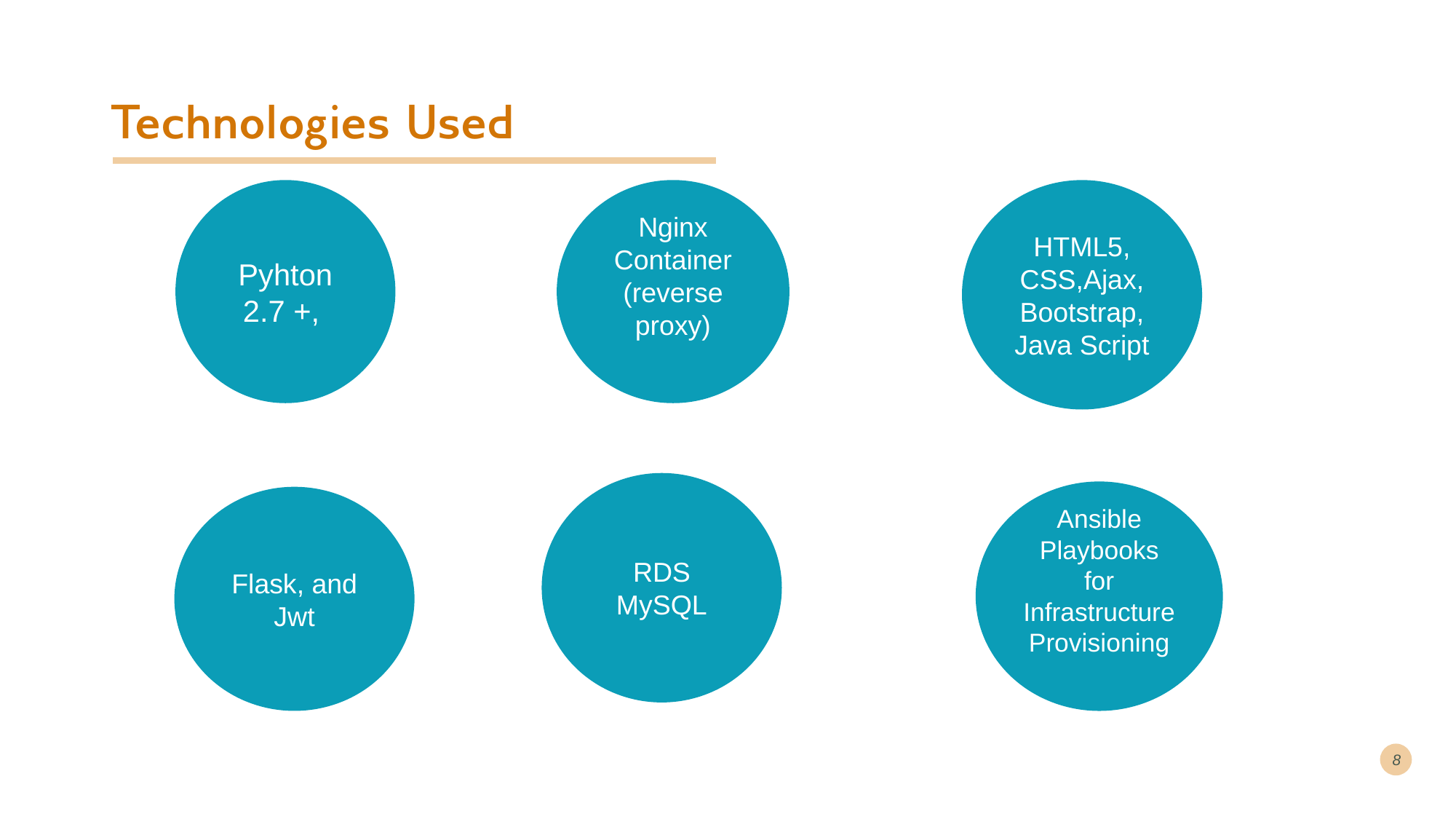

# Technologies Used

Pyhton 2.7 +,
Nginx Container (reverse proxy)

HTML5, CSS,Ajax, Bootstrap, Java Script
RDS MySQL
Ansible Playbooks for Infrastructure Provisioning

Flask, and Jwt
8